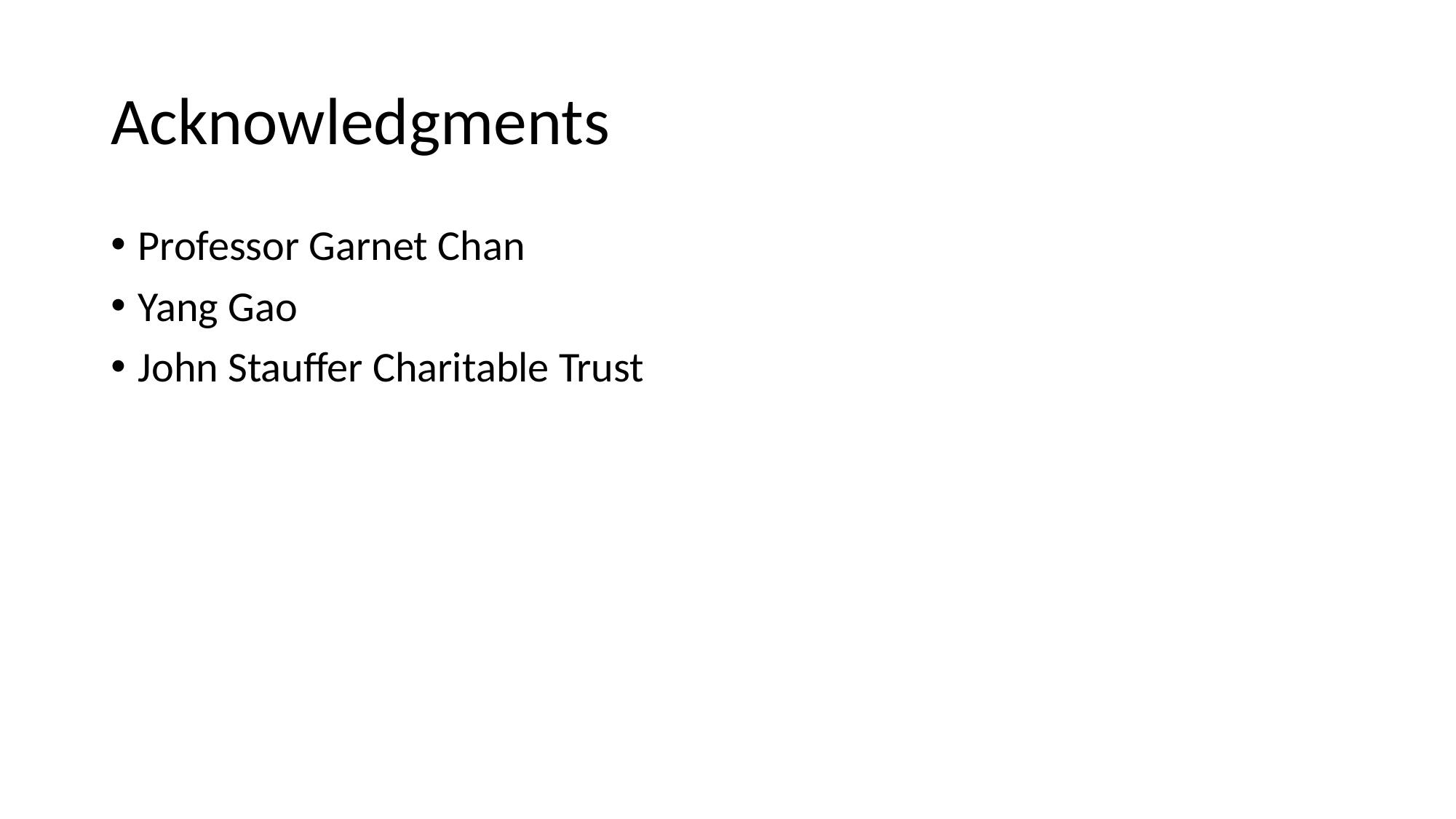

# Acknowledgments
Professor Garnet Chan
Yang Gao
John Stauffer Charitable Trust